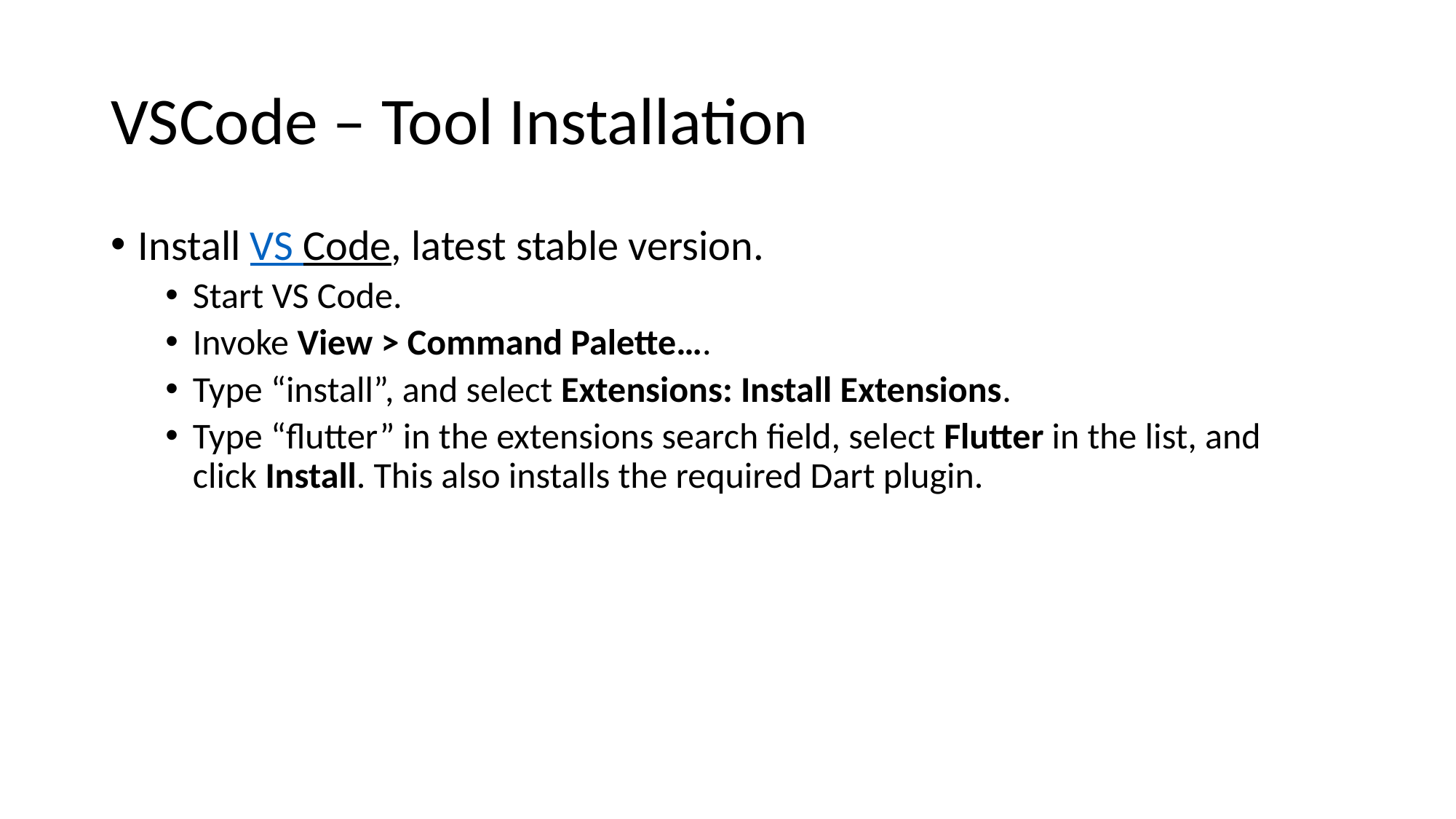

# VSCode – Tool Installation
Install VS Code, latest stable version.
Start VS Code.
Invoke View > Command Palette….
Type “install”, and select Extensions: Install Extensions.
Type “flutter” in the extensions search field, select Flutter in the list, and click Install. This also installs the required Dart plugin.